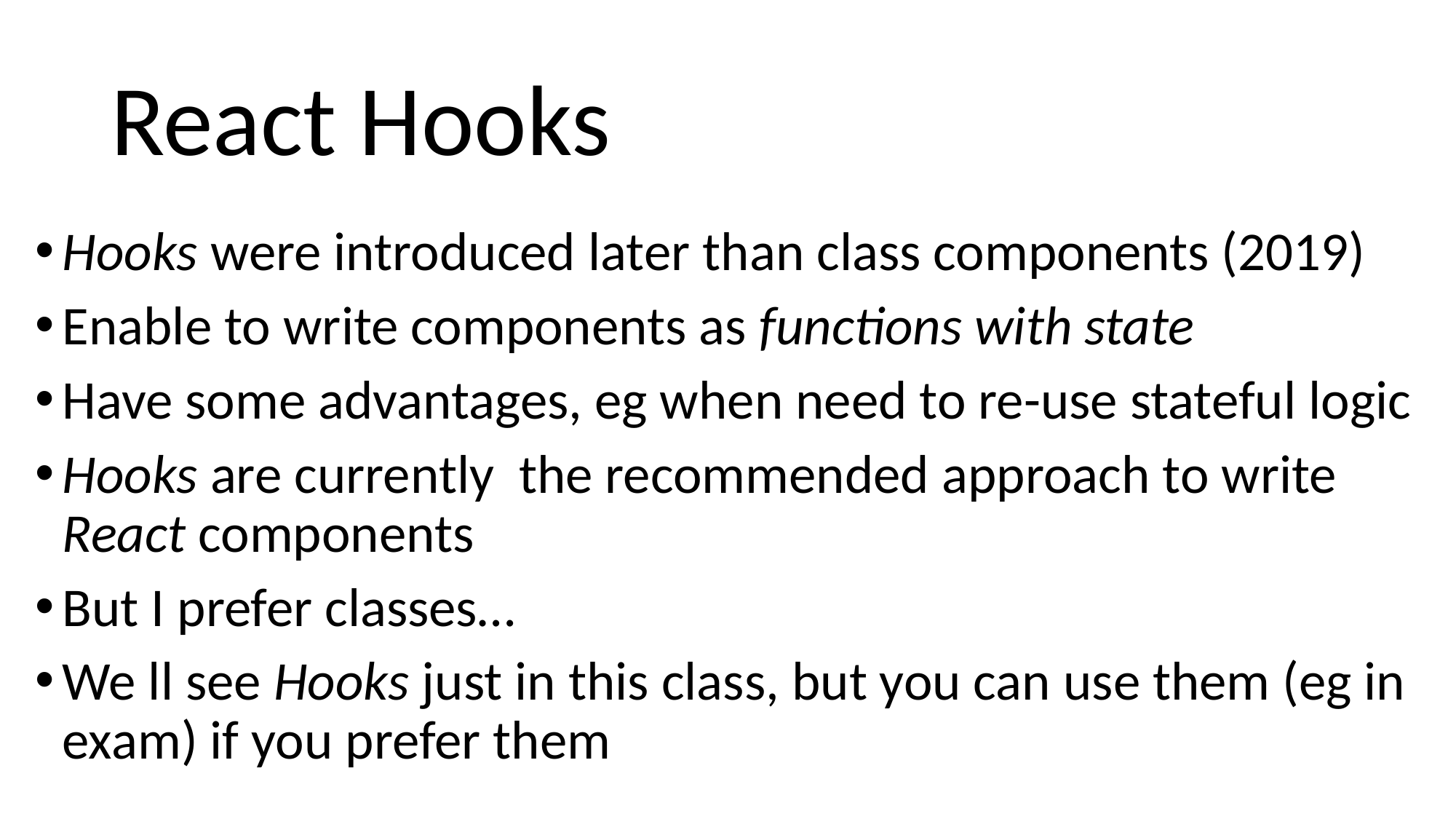

# React Hooks
Hooks were introduced later than class components (2019)
Enable to write components as functions with state
Have some advantages, eg when need to re-use stateful logic
Hooks are currently  the recommended approach to write React components
But I prefer classes…
We ll see Hooks just in this class, but you can use them (eg in exam) if you prefer them